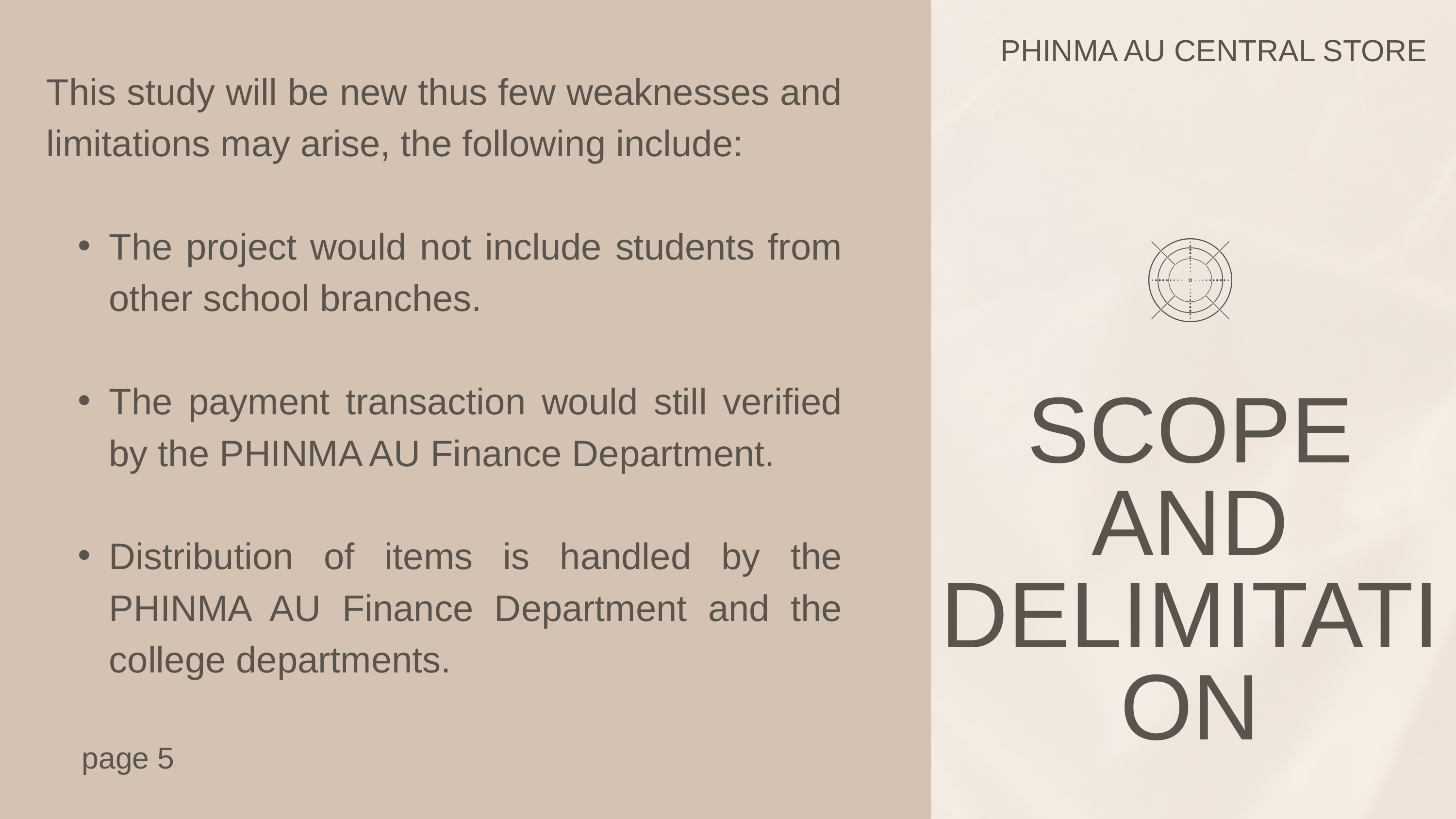

PHINMA AU CENTRAL STORE
This study will be new thus few weaknesses and limitations may arise, the following include:

The project would not include students from other school branches.

The payment transaction would still verified by the PHINMA AU Finance Department.

Distribution of items is handled by the PHINMA AU Finance Department and the college departments.

SCOPE AND DELIMITATION
page 5